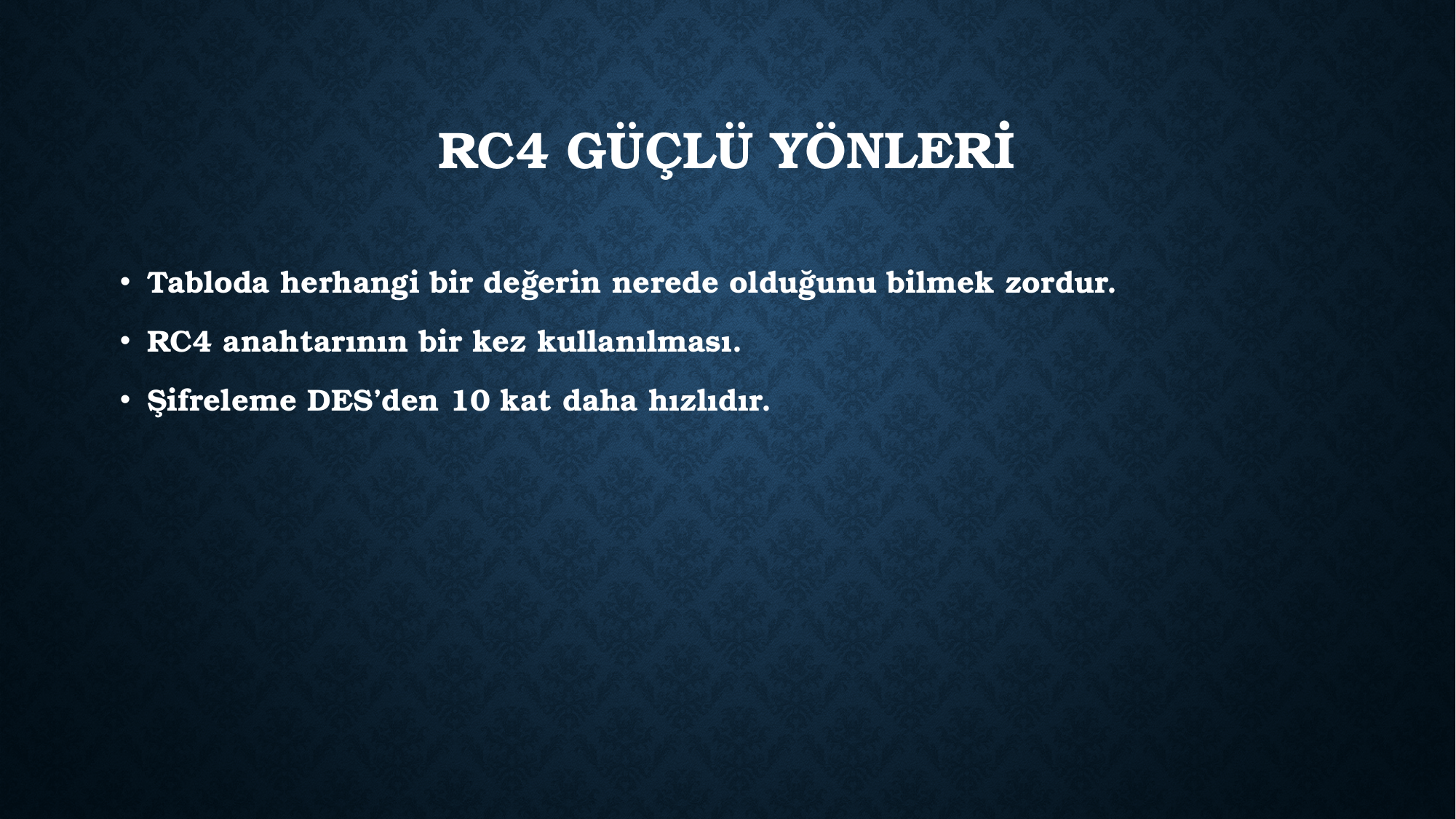

# Rc4 güçlü yönleri
Tabloda herhangi bir değerin nerede olduğunu bilmek zordur.
RC4 anahtarının bir kez kullanılması.
Şifreleme DES’den 10 kat daha hızlıdır.